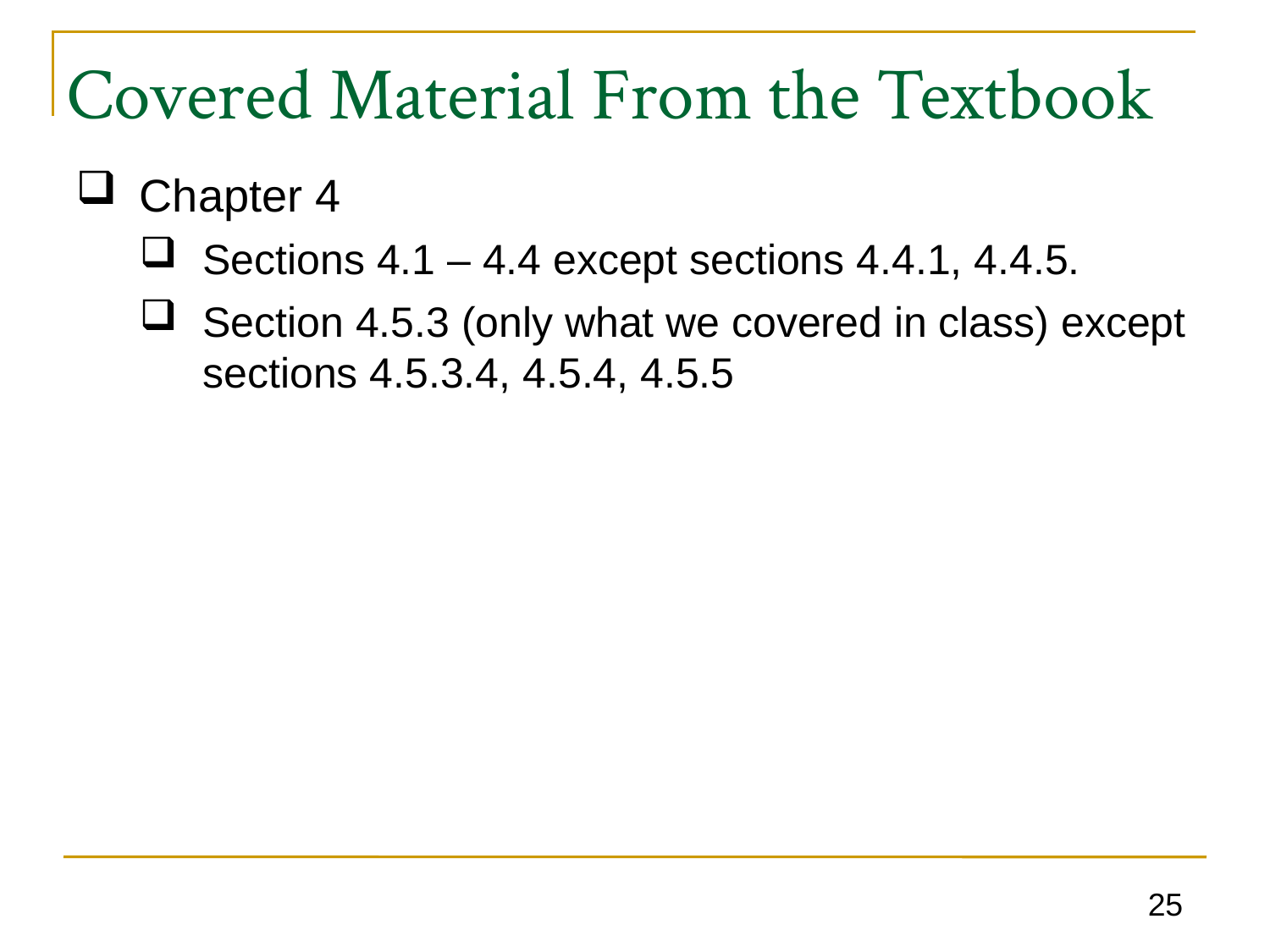

# Covered Material From the Textbook
Chapter 4
Sections 4.1 – 4.4 except sections 4.4.1, 4.4.5.
Section 4.5.3 (only what we covered in class) except sections 4.5.3.4, 4.5.4, 4.5.5
25